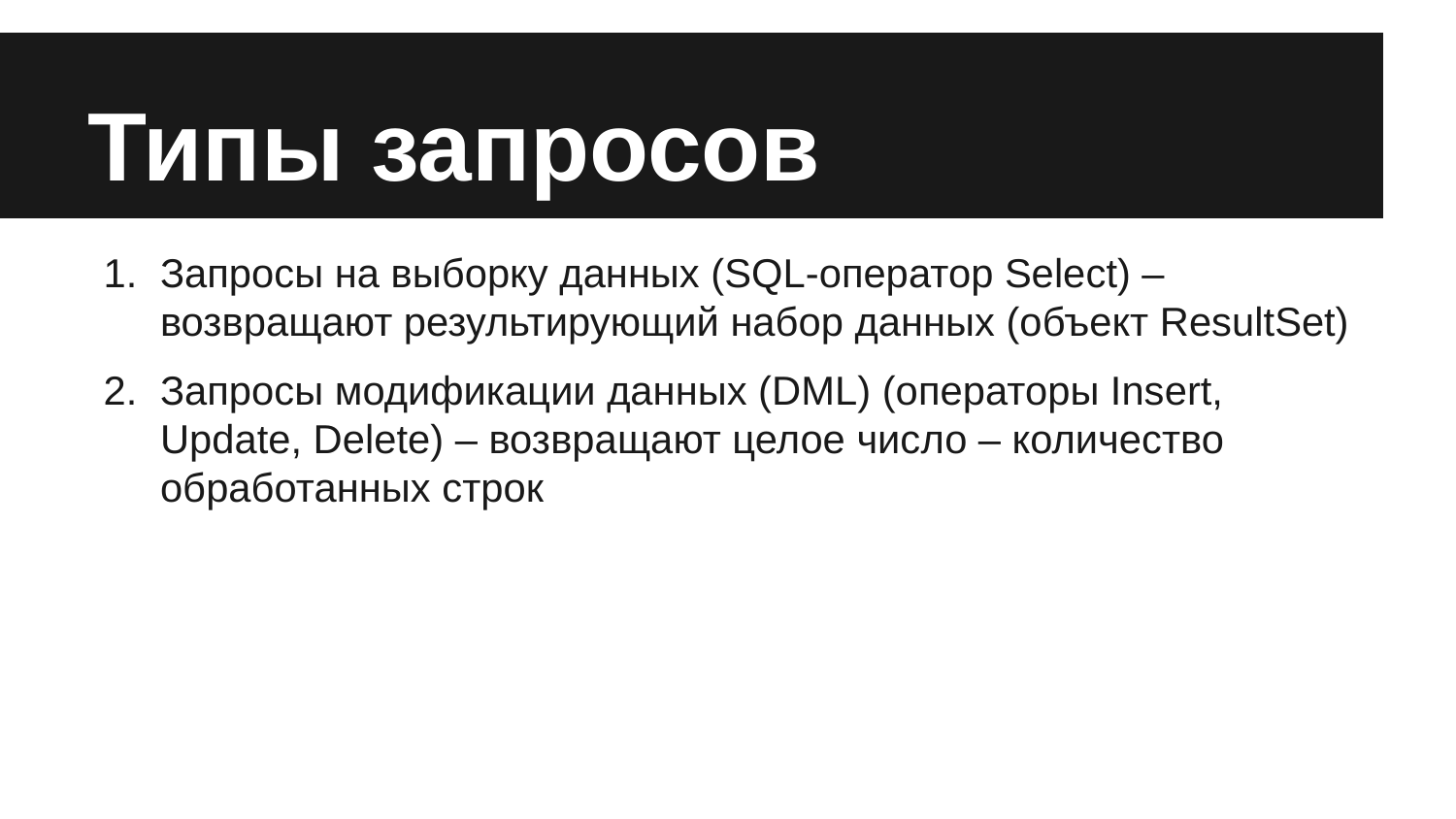

# Типы запросов
Запросы на выборку данных (SQL-оператор Select) – возвращают результирующий набор данных (объект ResultSet)
Запросы модификации данных (DML) (операторы Insert, Update, Delete) – возвращают целое число – количество обработанных строк